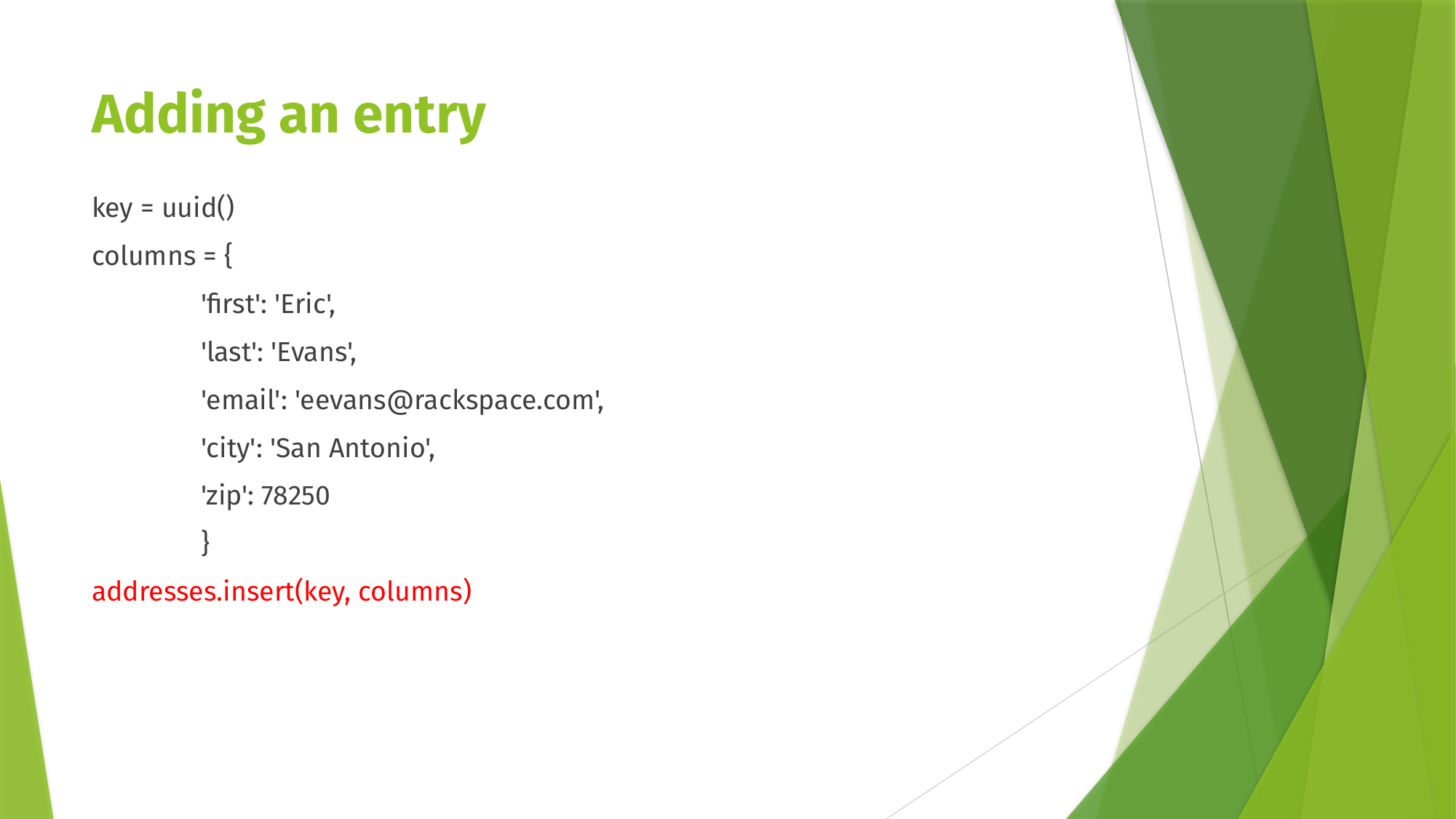

# Adding an entry
key = uuid()
columns = {
	'first': 'Eric',
	'last': 'Evans',
	'email': 'eevans@rackspace.com',
	'city': 'San Antonio',
	'zip': 78250
	}
addresses.insert(key, columns)